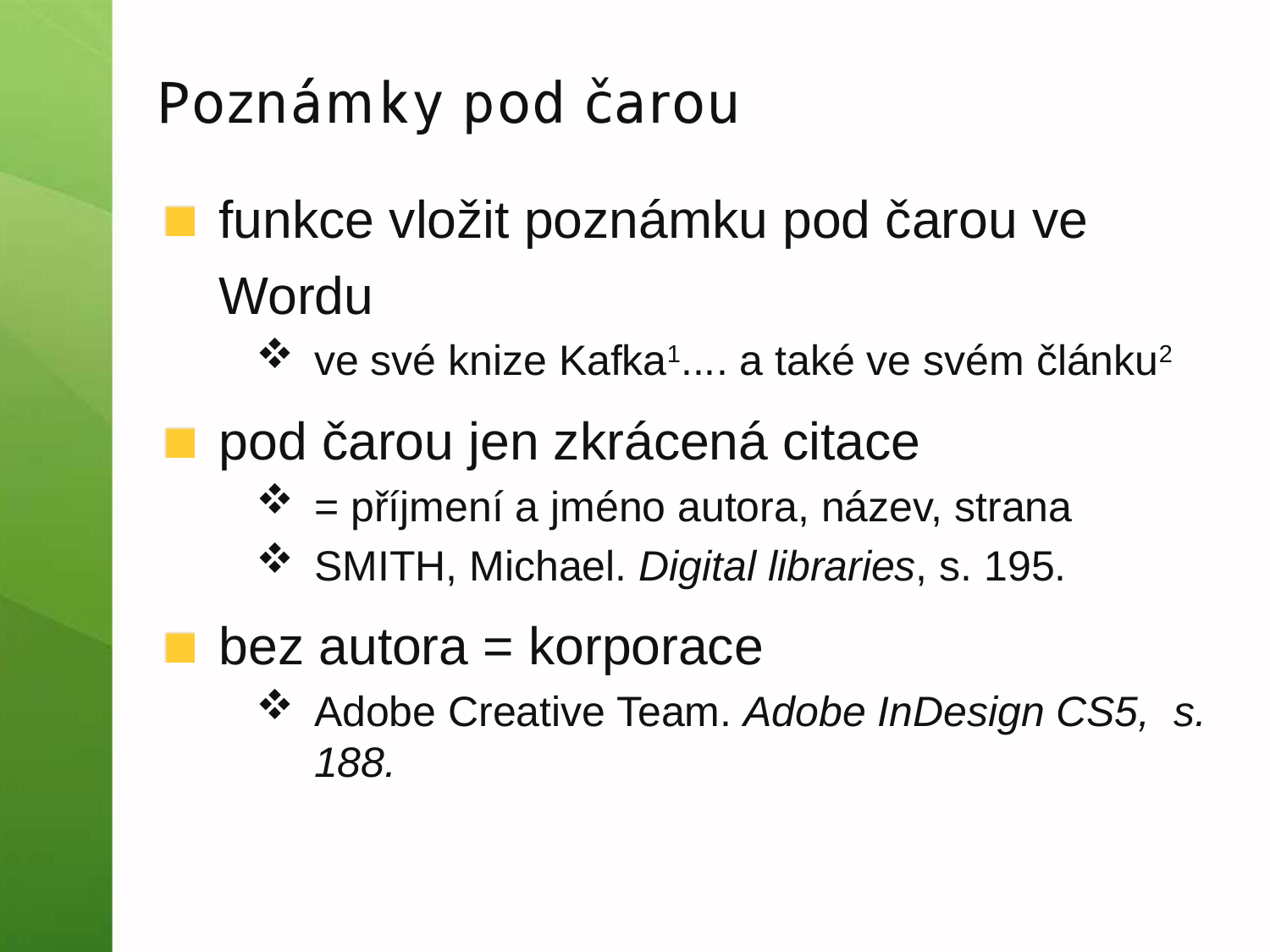

Poznámky pod čarou
funkce vložit poznámku pod čarou ve Wordu
ve své knize Kafka1.... a také ve svém článku2
pod čarou jen zkrácená citace
= příjmení a jméno autora, název, strana
SMITH, Michael. Digital libraries, s. 195.
bez autora = korporace
Adobe Creative Team. Adobe InDesign CS5,  s. 188.